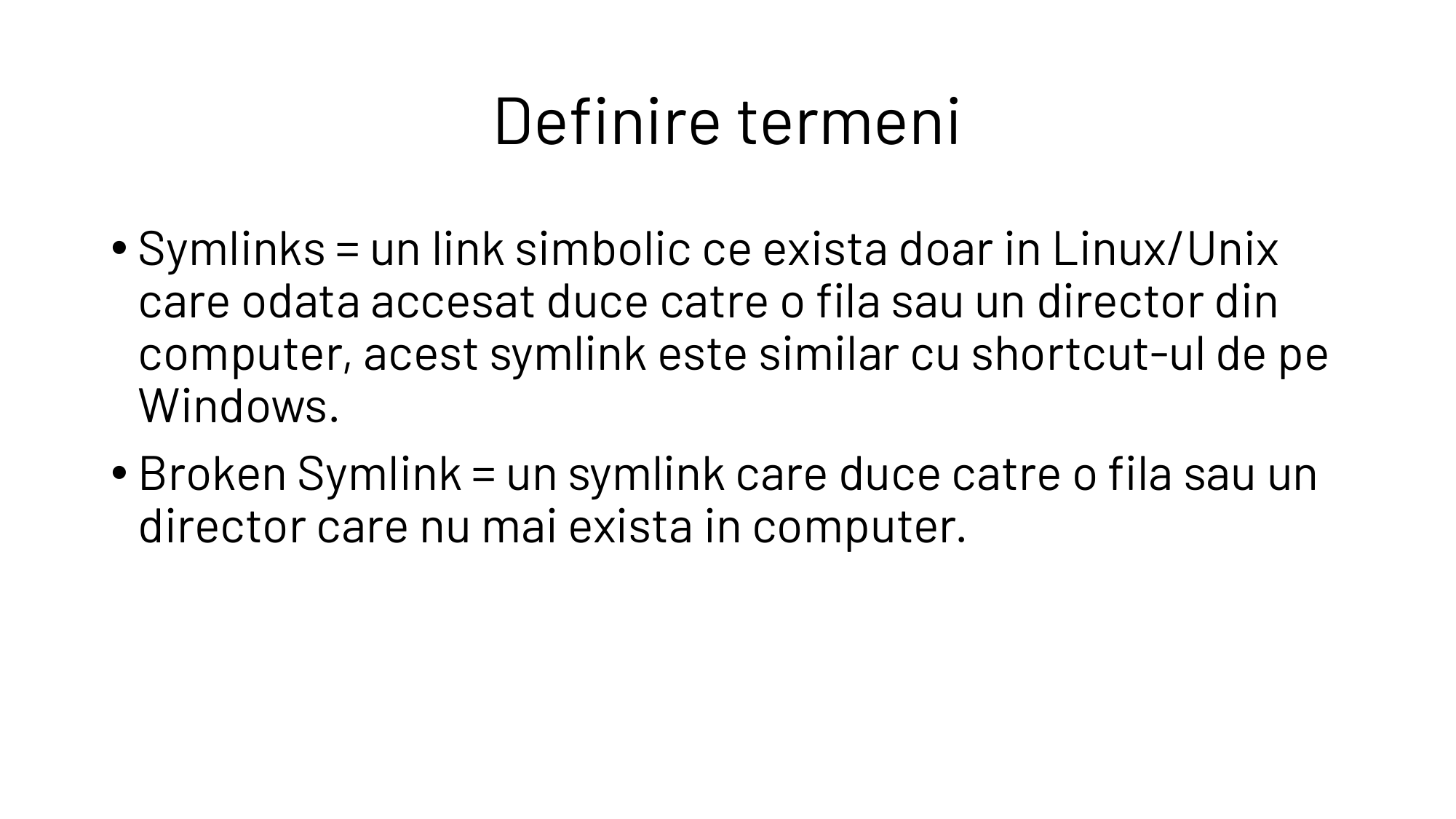

# Definire termeni
Symlinks = un link simbolic ce exista doar in Linux/Unix care odata accesat duce catre o fila sau un director din computer, acest symlink este similar cu shortcut-ul de pe Windows.
Broken Symlink = un symlink care duce catre o fila sau un director care nu mai exista in computer.